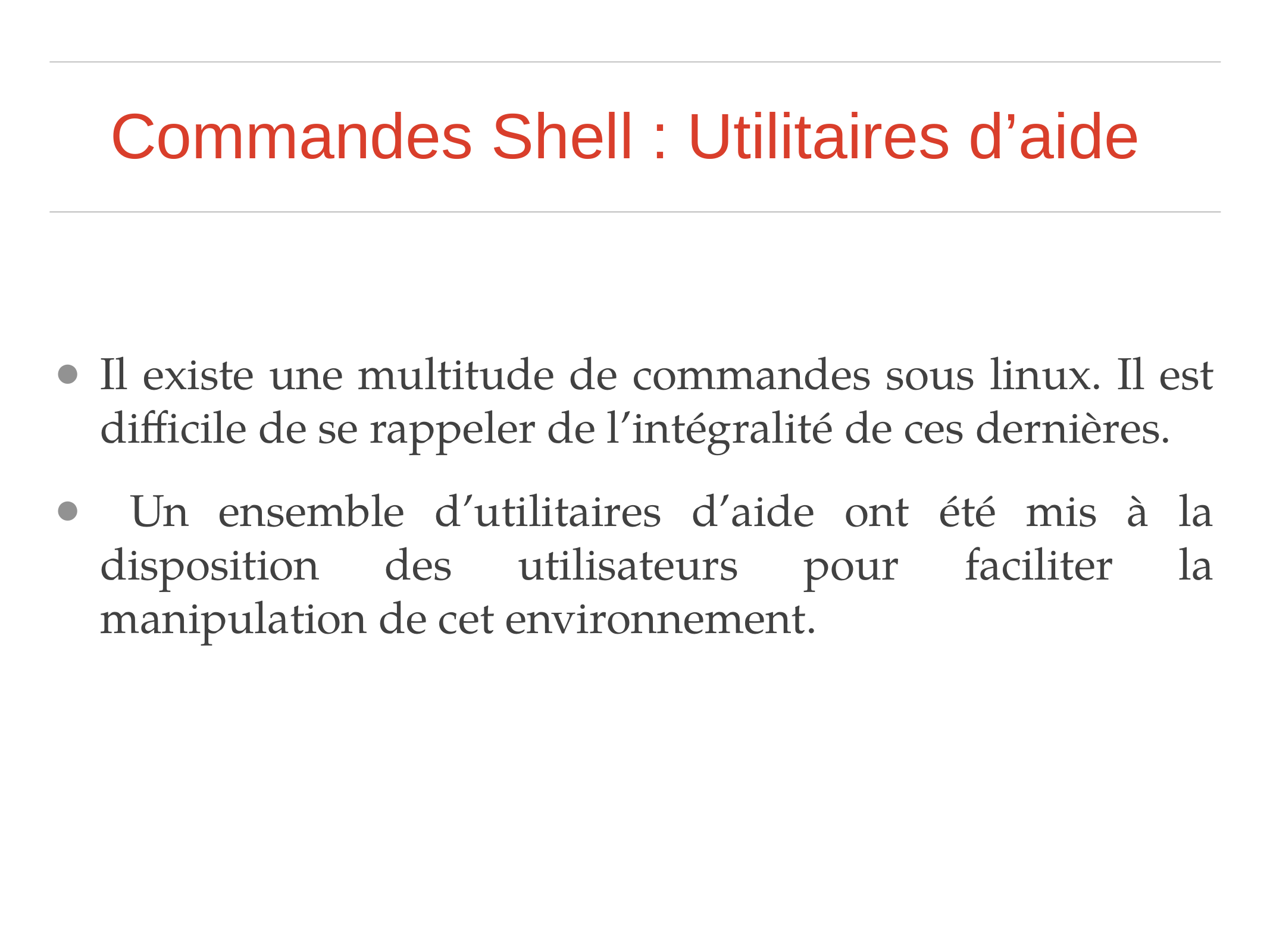

# Commandes Shell : Utilitaires d’aide

Il existe une multitude de commandes sous linux. Il est difficile de se rappeler de l’intégralité de ces dernières.
 Un ensemble d’utilitaires d’aide ont été mis à la disposition des utilisateurs pour faciliter la manipulation de cet environnement.